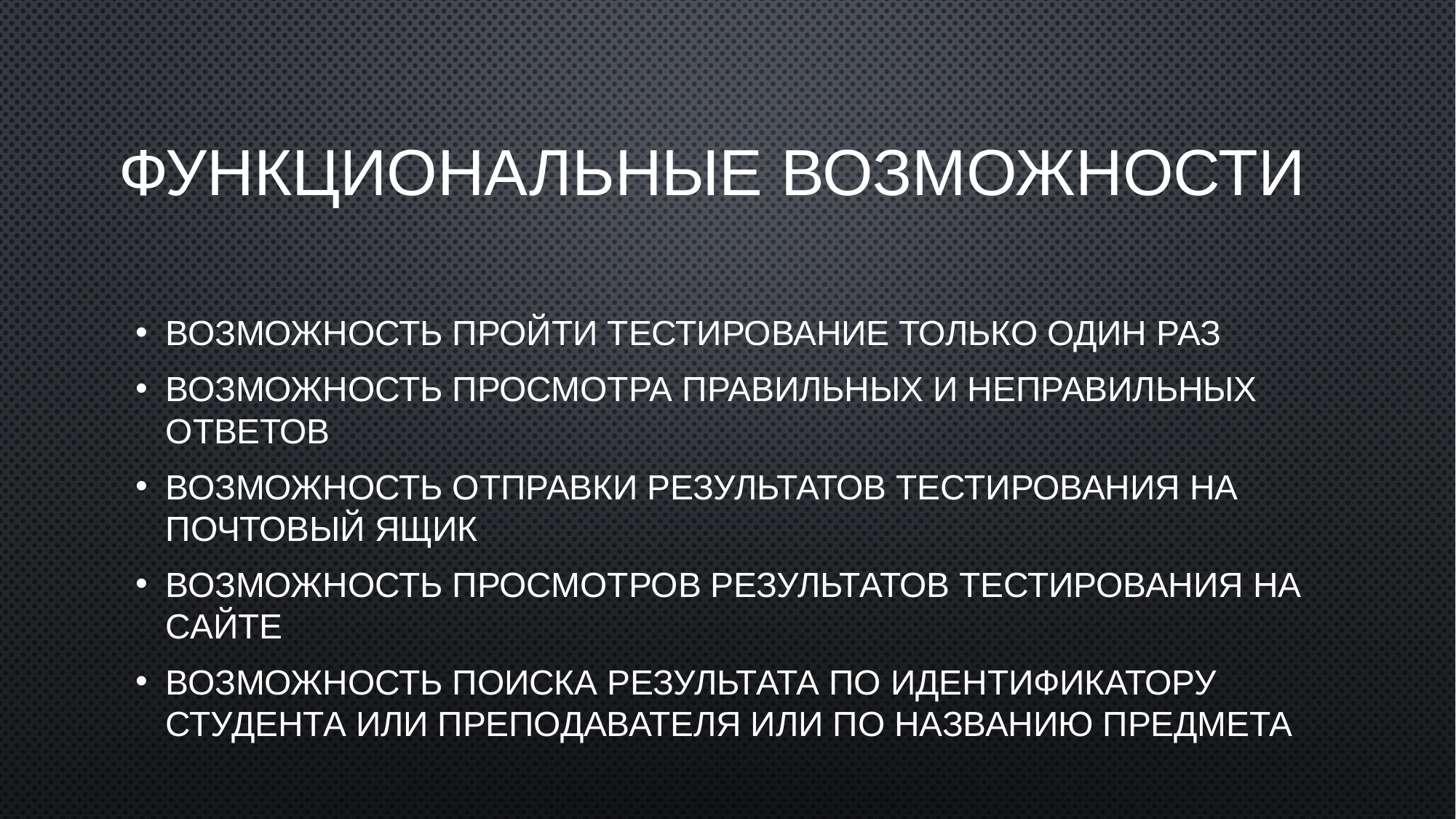

# Функциональные возможности
Возможность пройти тестирование только один раз
Возможность просмотра правильных и неправильных ответов
Возможность отправки результатов тестирования на почтовый ящик
Возможность просмотров результатов тестирования на сайте
Возможность поиска результата по идентификатору студента или преподавателя или по названию предмета